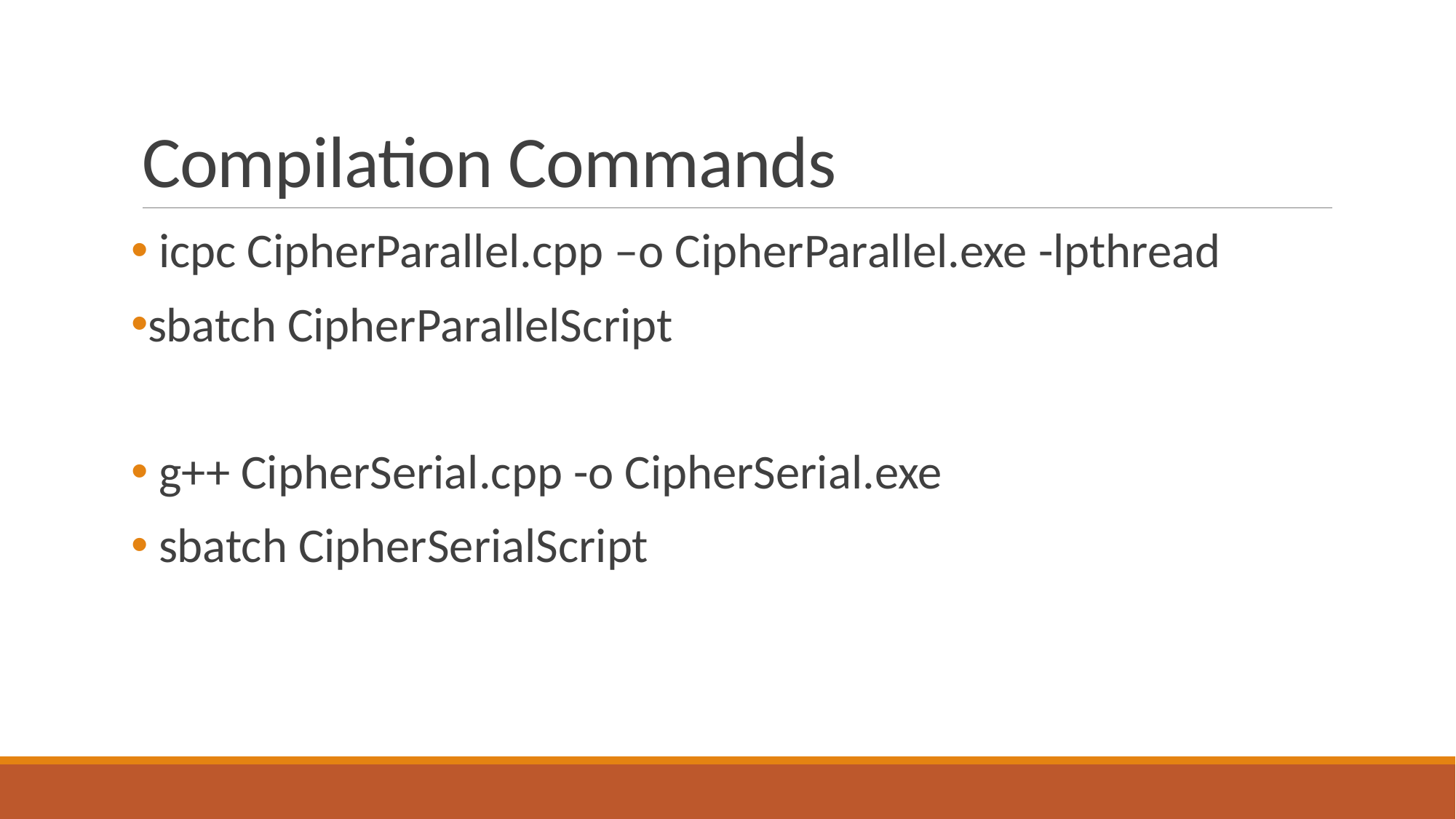

# Compilation Commands
 icpc CipherParallel.cpp –o CipherParallel.exe -lpthread
sbatch CipherParallelScript

 g++ CipherSerial.cpp -o CipherSerial.exe
 sbatch CipherSerialScript